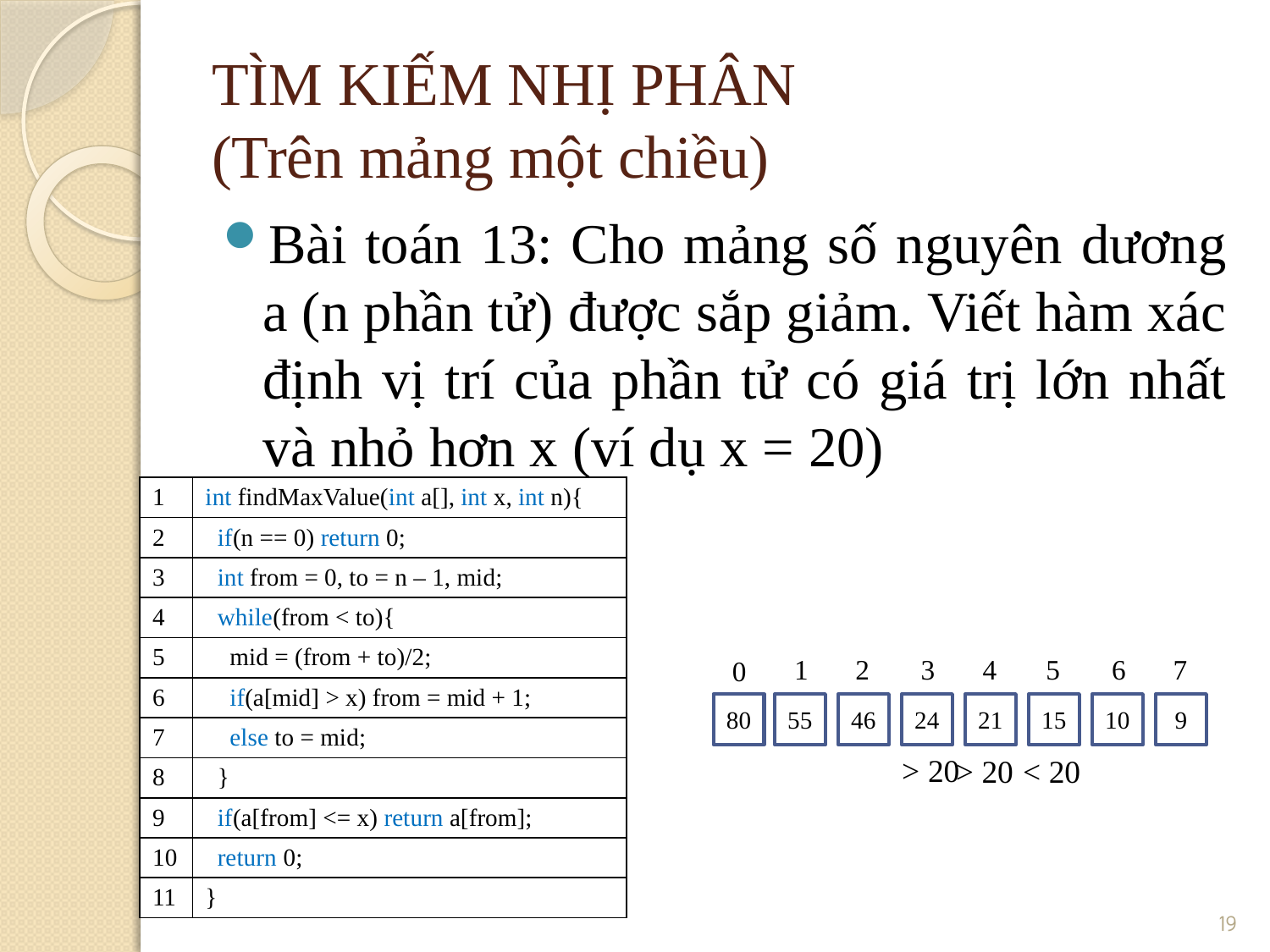

TÌM KIẾM NHỊ PHÂN
(Trên mảng một chiều)
Bài toán 13: Cho mảng số nguyên dương a (n phần tử) được sắp giảm. Viết hàm xác định vị trí của phần tử có giá trị lớn nhất và nhỏ hơn x (ví dụ x = 20)
| 1 | int findMaxValue(int a[], int x, int n){ |
| --- | --- |
| 2 | if(n == 0) return 0; |
| 3 | int from = 0, to = n – 1, mid; |
| 4 | while(from < to){ |
| 5 | mid = (from + to)/2; |
| 6 | if(a[mid] > x) from = mid + 1; |
| 7 | else to = mid; |
| 8 | } |
| 9 | if(a[from] <= x) return a[from]; |
| 10 | return 0; |
| 11 | } |
1
3
4
6
7
2
5
0
80
55
46
24
21
15
10
9
> 20
> 20
< 20
19